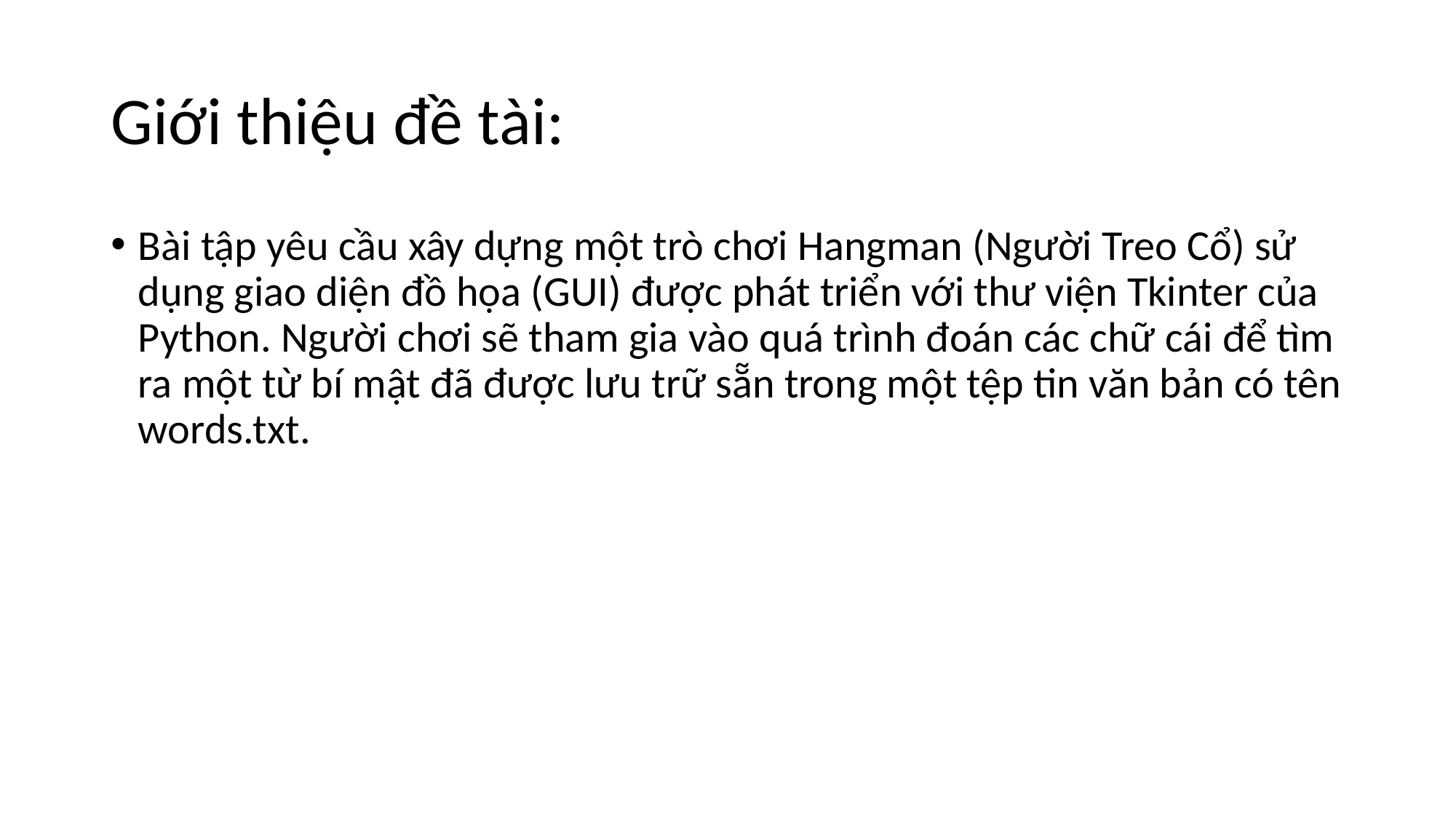

# Giới thiệu đề tài:
Bài tập yêu cầu xây dựng một trò chơi Hangman (Người Treo Cổ) sử dụng giao diện đồ họa (GUI) được phát triển với thư viện Tkinter của Python. Người chơi sẽ tham gia vào quá trình đoán các chữ cái để tìm ra một từ bí mật đã được lưu trữ sẵn trong một tệp tin văn bản có tên words.txt.